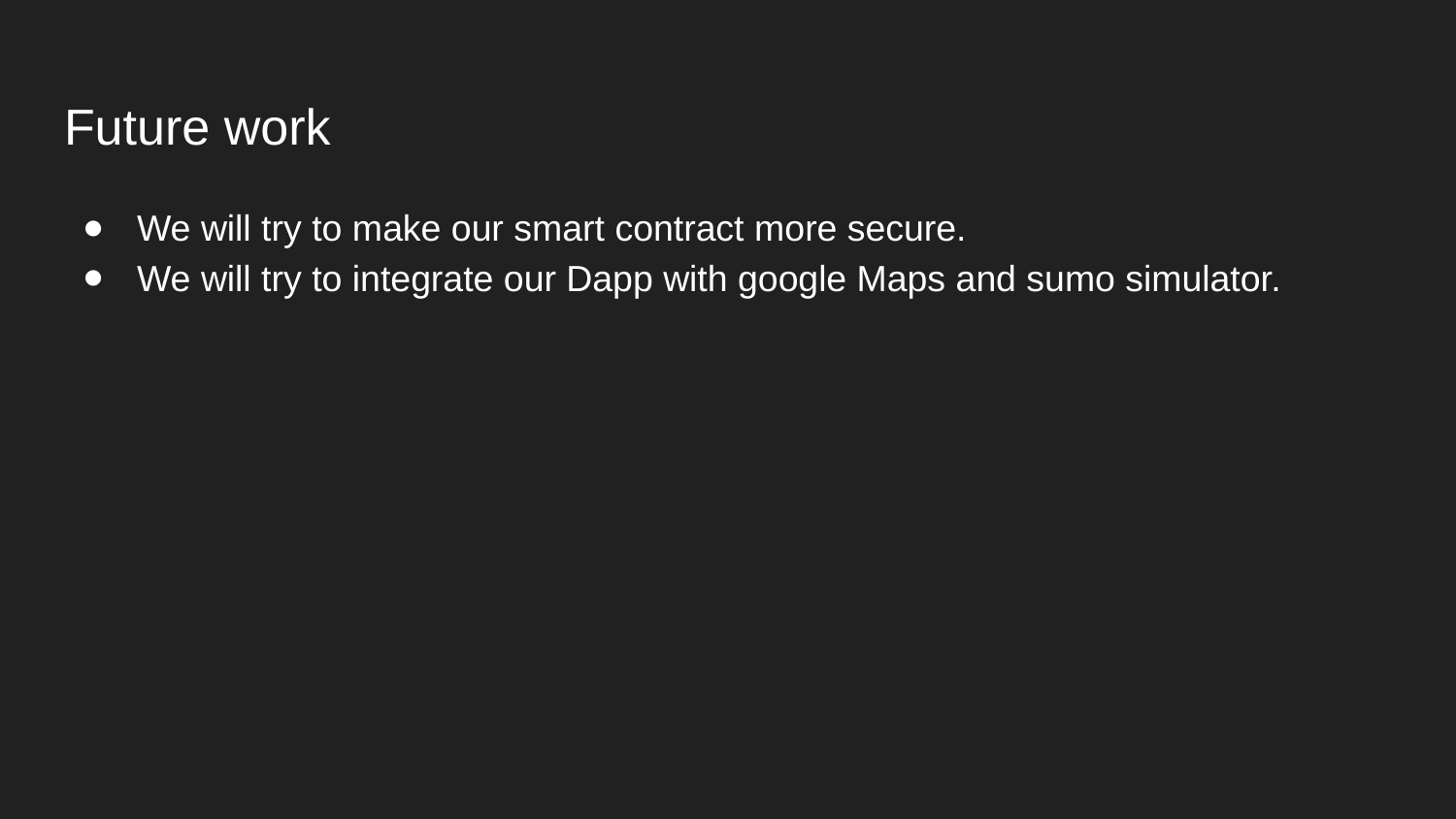

# Future work

We will try to make our smart contract more secure.
We will try to integrate our Dapp with google Maps and sumo simulator.